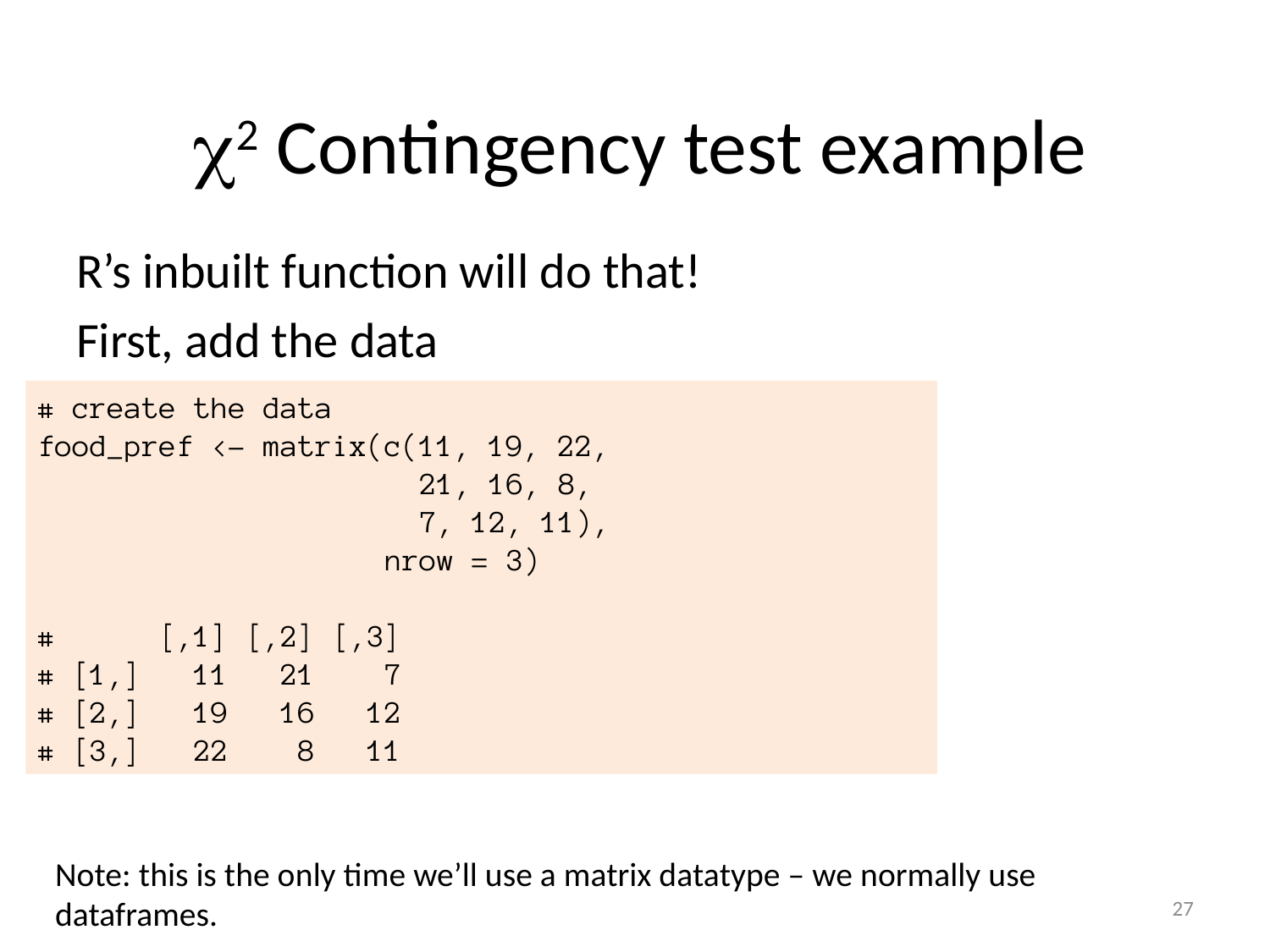

# χ2 Contingency test example
R’s inbuilt function will do that!
First, add the data
# create the data
food_pref <- matrix(c(11, 19, 22,
                      21, 16, 8,
                      7, 12, 11),
                    nrow = 3)

#      [,1] [,2] [,3]
# [1,]   11   21    7
# [2,]   19   16   12
# [3,]   22    8   11
Note: this is the only time we’ll use a matrix datatype – we normally use dataframes.
27